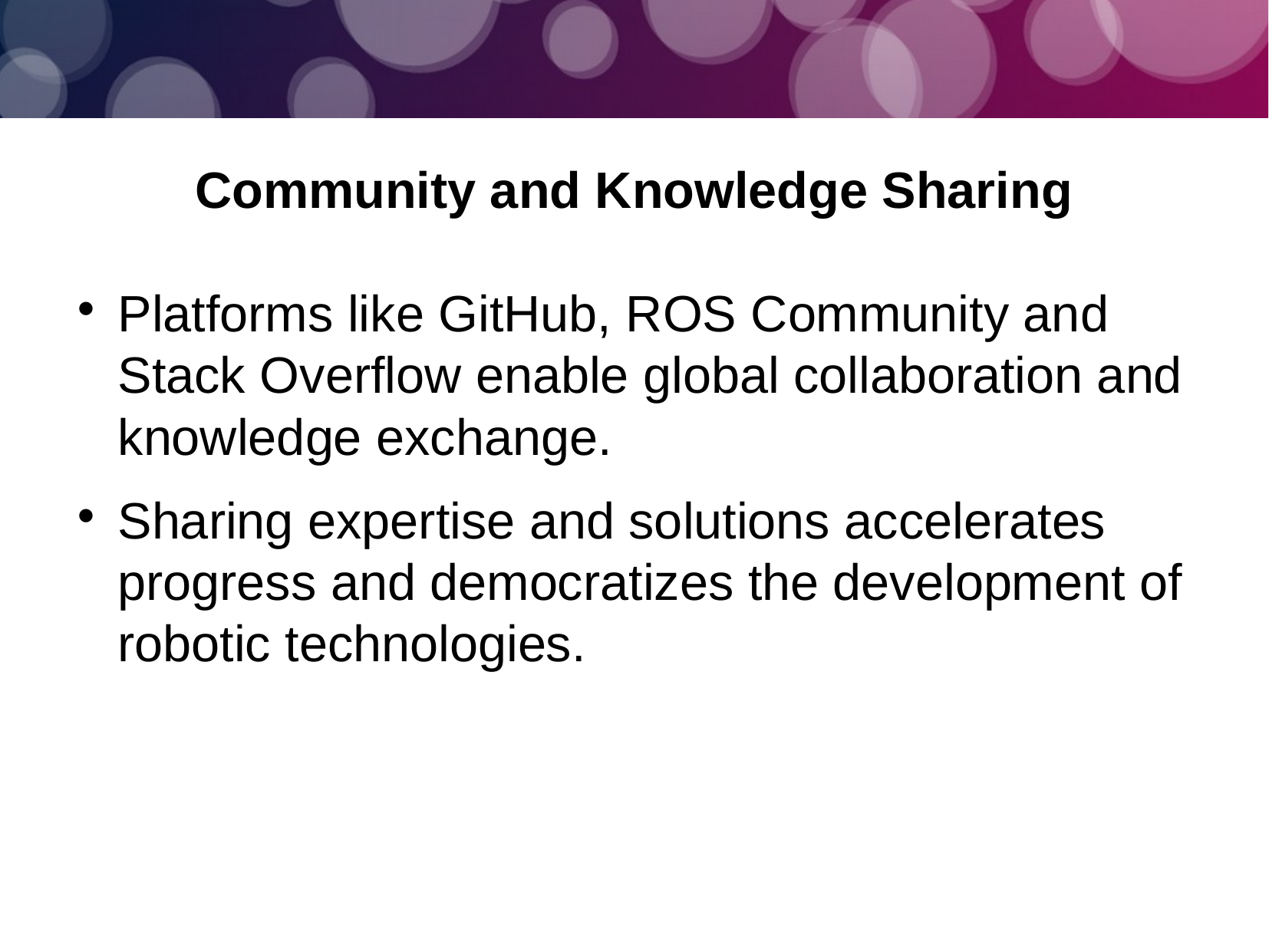

Community and Knowledge Sharing
Platforms like GitHub, ROS Community and Stack Overflow enable global collaboration and knowledge exchange.
Sharing expertise and solutions accelerates progress and democratizes the development of robotic technologies.